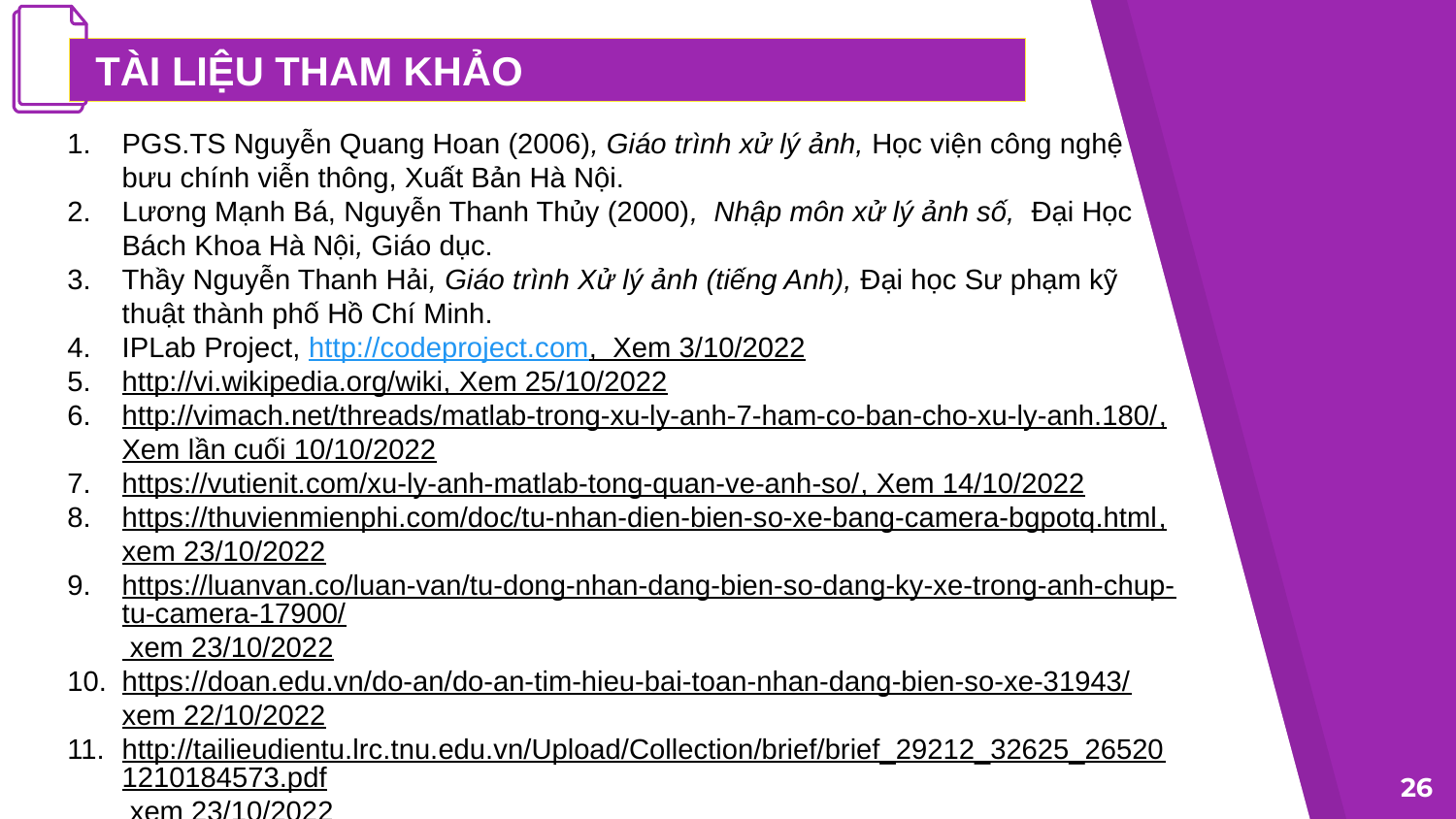

TÀI LIỆU THAM KHẢO
PGS.TS Nguyễn Quang Hoan (2006), Giáo trình xử lý ảnh, Học viện công nghệ bưu chính viễn thông, Xuất Bản Hà Nội.
Lương Mạnh Bá, Nguyễn Thanh Thủy (2000),  Nhập môn xử lý ảnh số,  Đại Học Bách Khoa Hà Nội, Giáo dục.
Thầy Nguyễn Thanh Hải, Giáo trình Xử lý ảnh (tiếng Anh), Đại học Sư phạm kỹ thuật thành phố Hồ Chí Minh.
IPLab Project, http://codeproject.com,  Xem 3/10/2022
http://vi.wikipedia.org/wiki, Xem 25/10/2022
http://vimach.net/threads/matlab-trong-xu-ly-anh-7-ham-co-ban-cho-xu-ly-anh.180/, Xem lần cuối 10/10/2022
https://vutienit.com/xu-ly-anh-matlab-tong-quan-ve-anh-so/, Xem 14/10/2022
https://thuvienmienphi.com/doc/tu-nhan-dien-bien-so-xe-bang-camera-bgpotq.html, xem 23/10/2022
https://luanvan.co/luan-van/tu-dong-nhan-dang-bien-so-dang-ky-xe-trong-anh-chup-tu-camera-17900/ xem 23/10/2022
https://doan.edu.vn/do-an/do-an-tim-hieu-bai-toan-nhan-dang-bien-so-xe-31943/ xem 22/10/2022
http://tailieudientu.lrc.tnu.edu.vn/Upload/Collection/brief/brief_29212_32625_265201210184573.pdf xem 23/10/2022
26